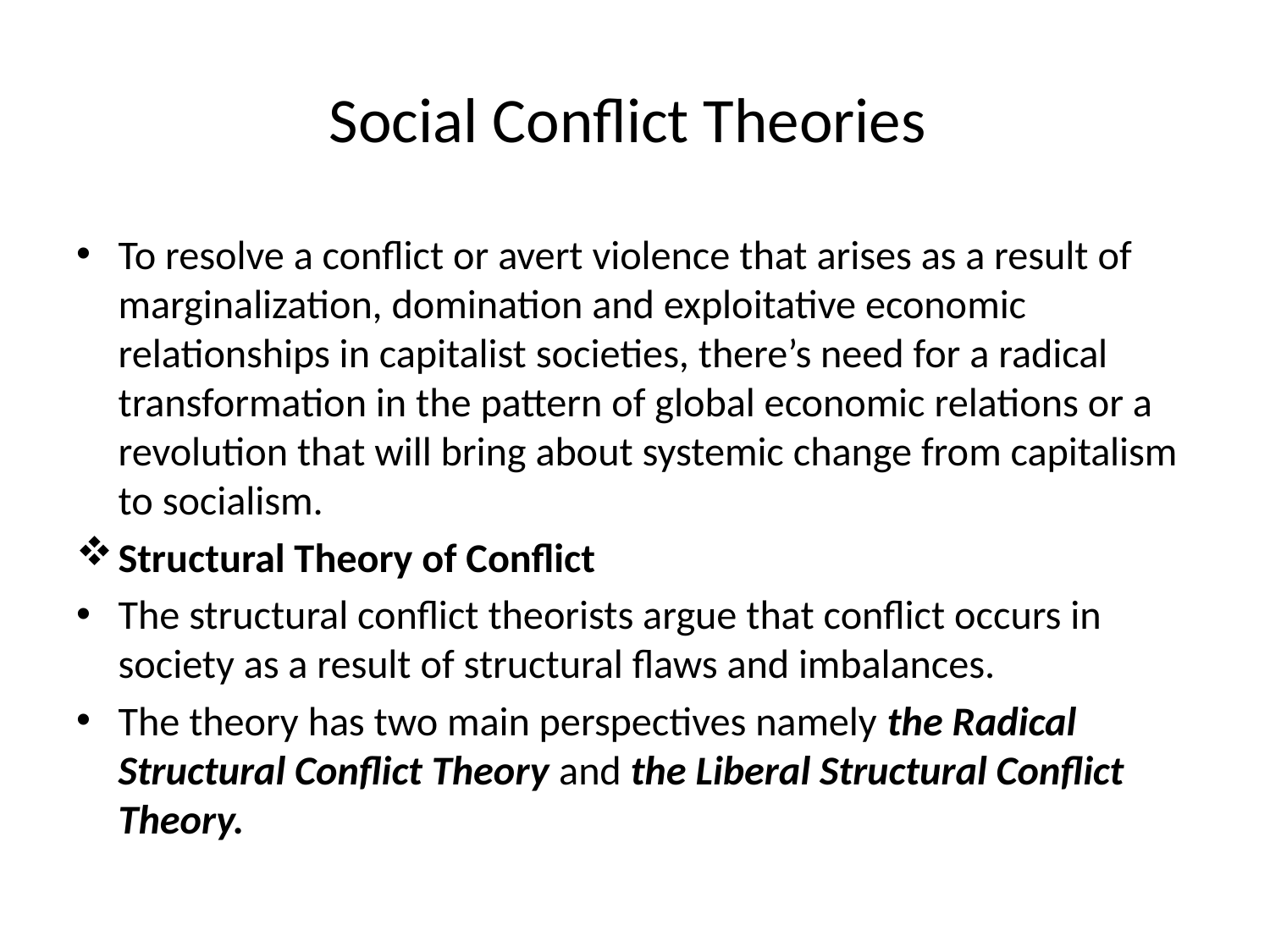

# Social Conflict Theories
To resolve a conflict or avert violence that arises as a result of marginalization, domination and exploitative economic relationships in capitalist societies, there’s need for a radical transformation in the pattern of global economic relations or a revolution that will bring about systemic change from capitalism to socialism.
Structural Theory of Conflict
The structural conflict theorists argue that conflict occurs in society as a result of structural flaws and imbalances.
The theory has two main perspectives namely the Radical Structural Conflict Theory and the Liberal Structural Conflict Theory.